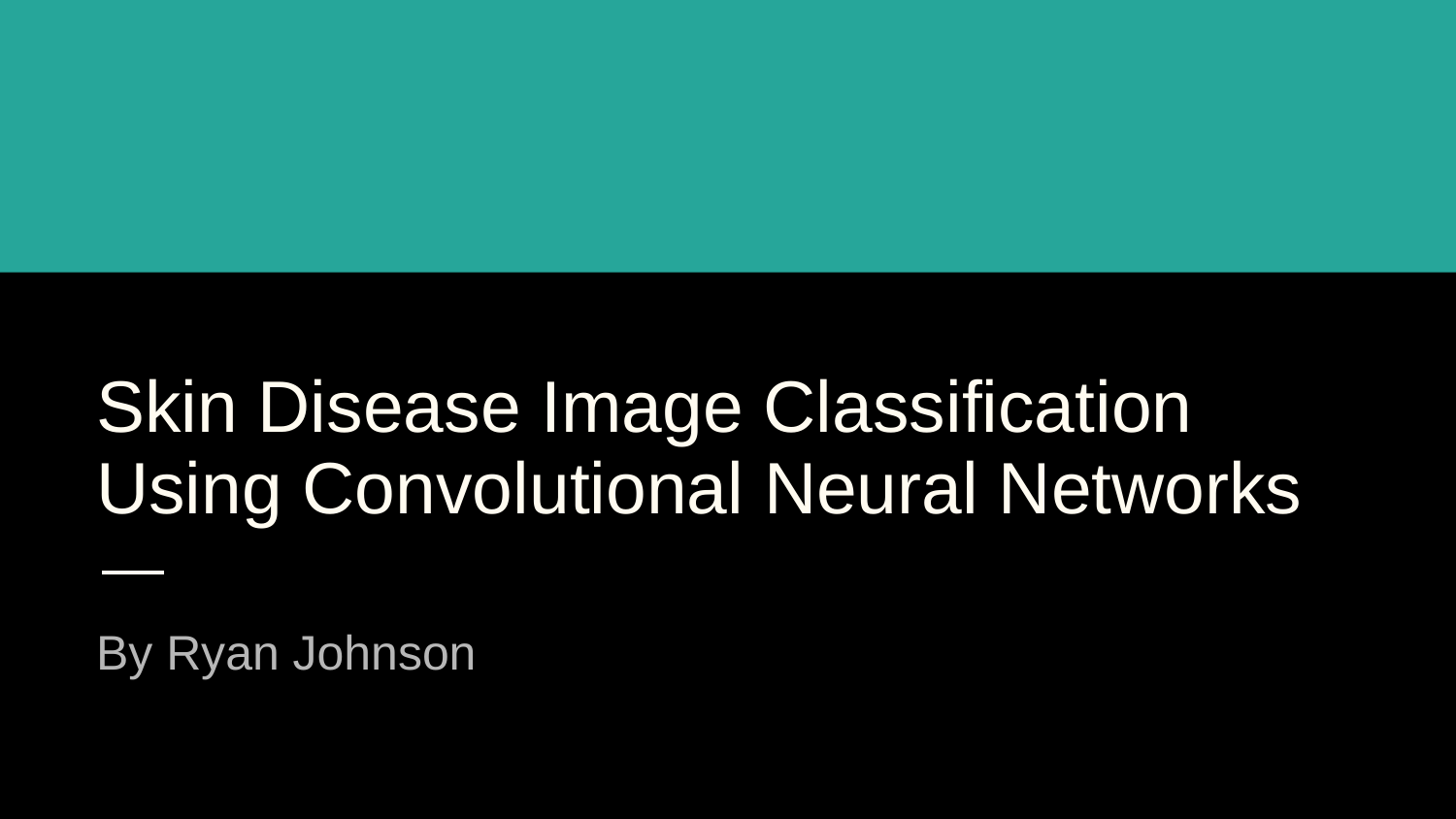

# Skin Disease Image Classification Using Convolutional Neural Networks
By Ryan Johnson